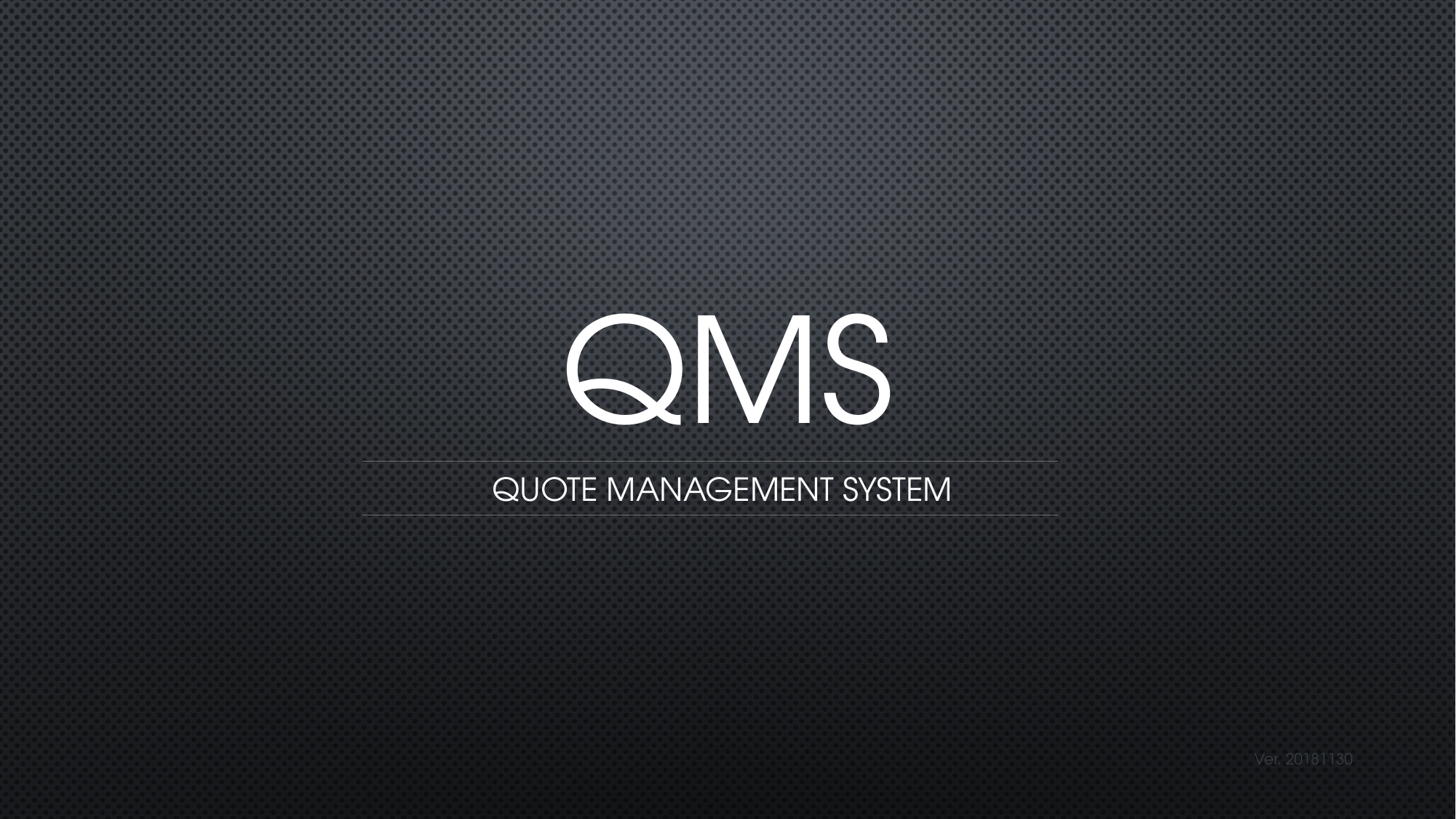

# QMS
quote management system
Ver. 20181130